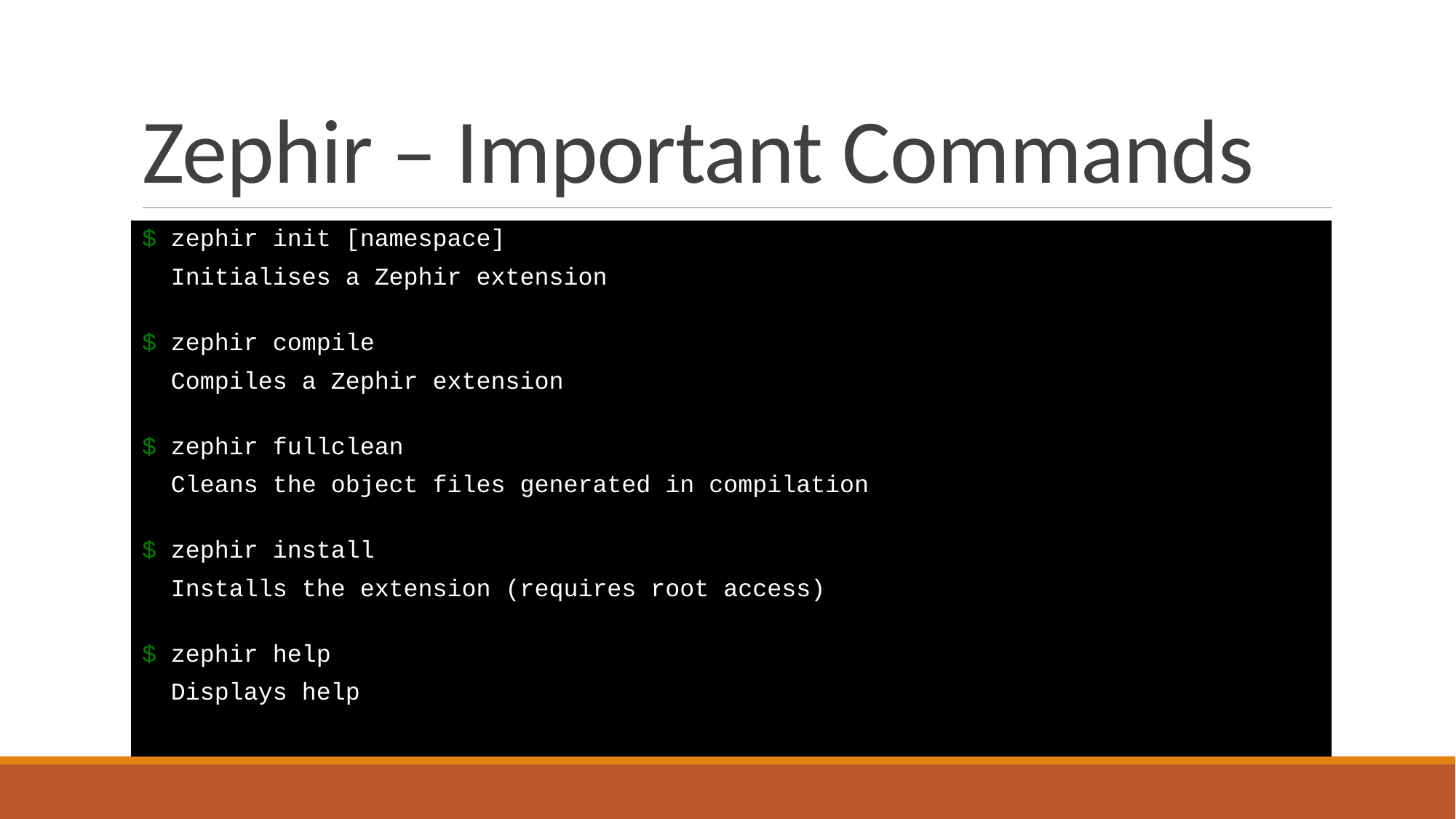

# Zephir – Important Commands
$ zephir init [namespace]
  Initialises a Zephir extension
$ zephir compile
  Compiles a Zephir extension
$ zephir fullclean
  Cleans the object files generated in compilation
$ zephir install
  Installs the extension (requires root access)
$ zephir help
  Displays help